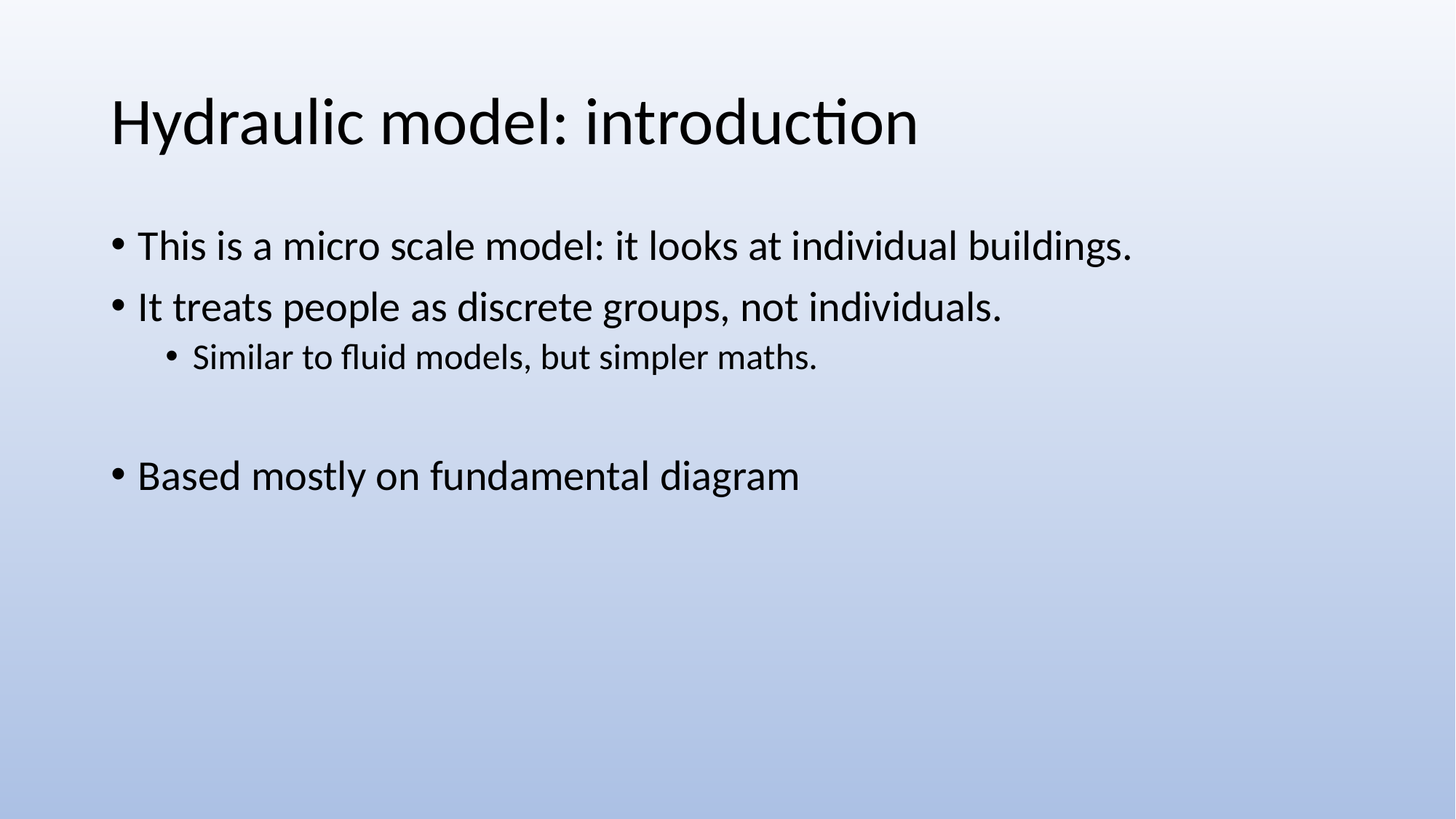

# Hydraulic model: introduction
This is a micro scale model: it looks at individual buildings.
It treats people as discrete groups, not individuals.
Similar to fluid models, but simpler maths.

Based mostly on fundamental diagram